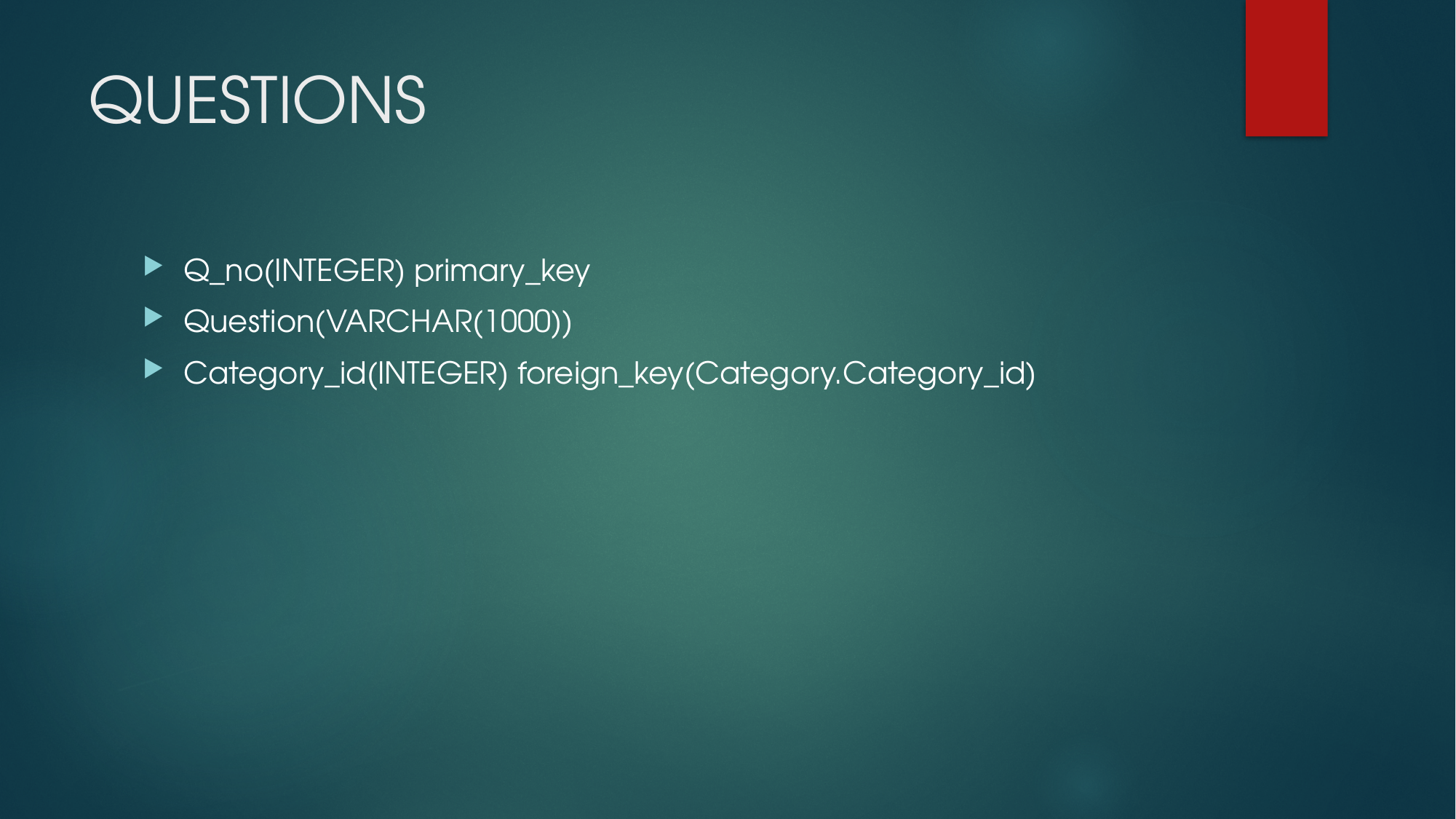

# QUESTIONS
Q_no(INTEGER) primary_key
Question(VARCHAR(1000))
Category_id(INTEGER) foreign_key(Category.Category_id)